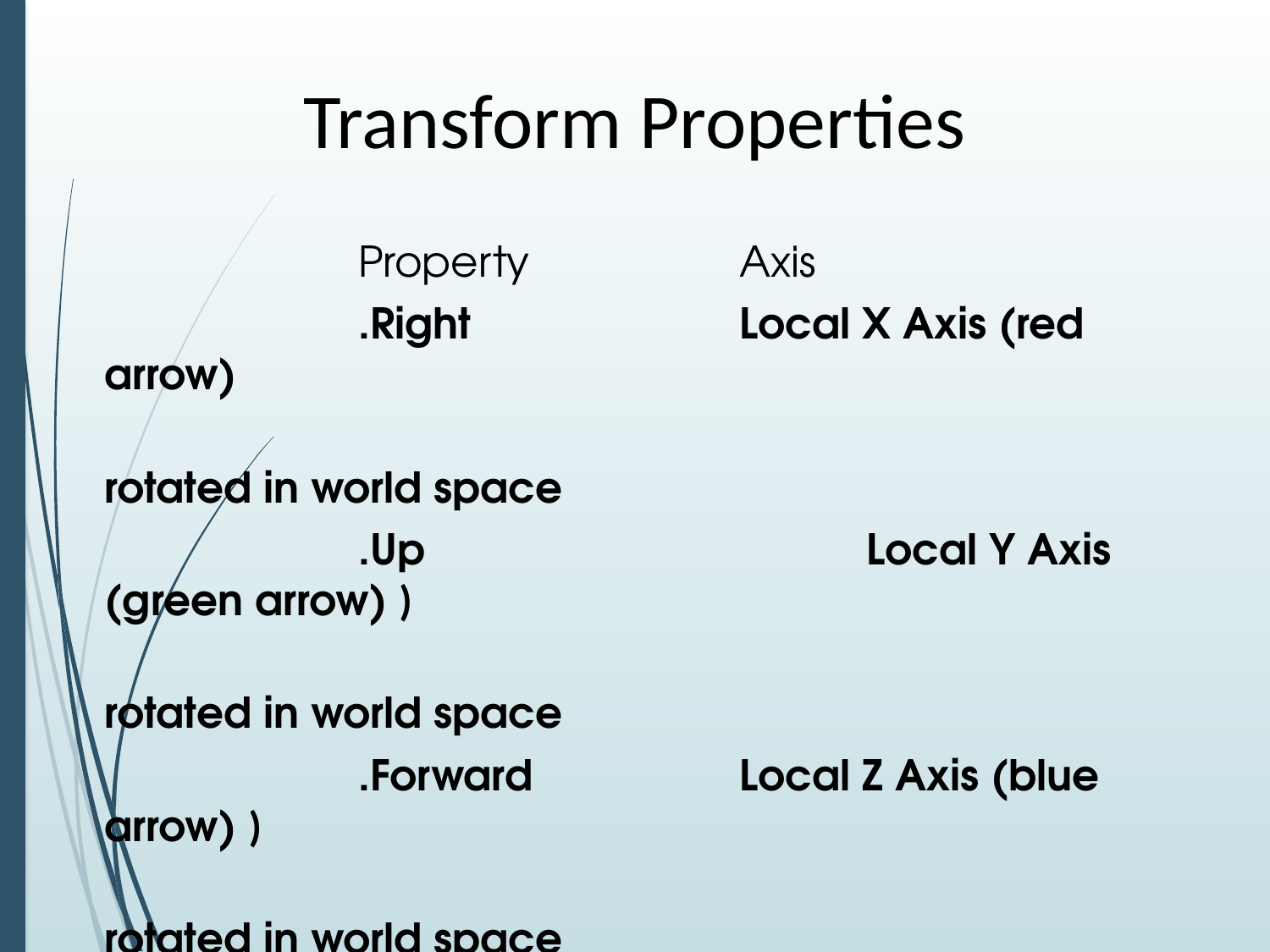

# Transform Properties
		Property		Axis
		.Right			Local X Axis (red arrow)
								rotated in world space
		.Up				Local Y Axis (green arrow) )
								rotated in world space
		.Forward		Local Z Axis (blue arrow) )
								rotated in world space